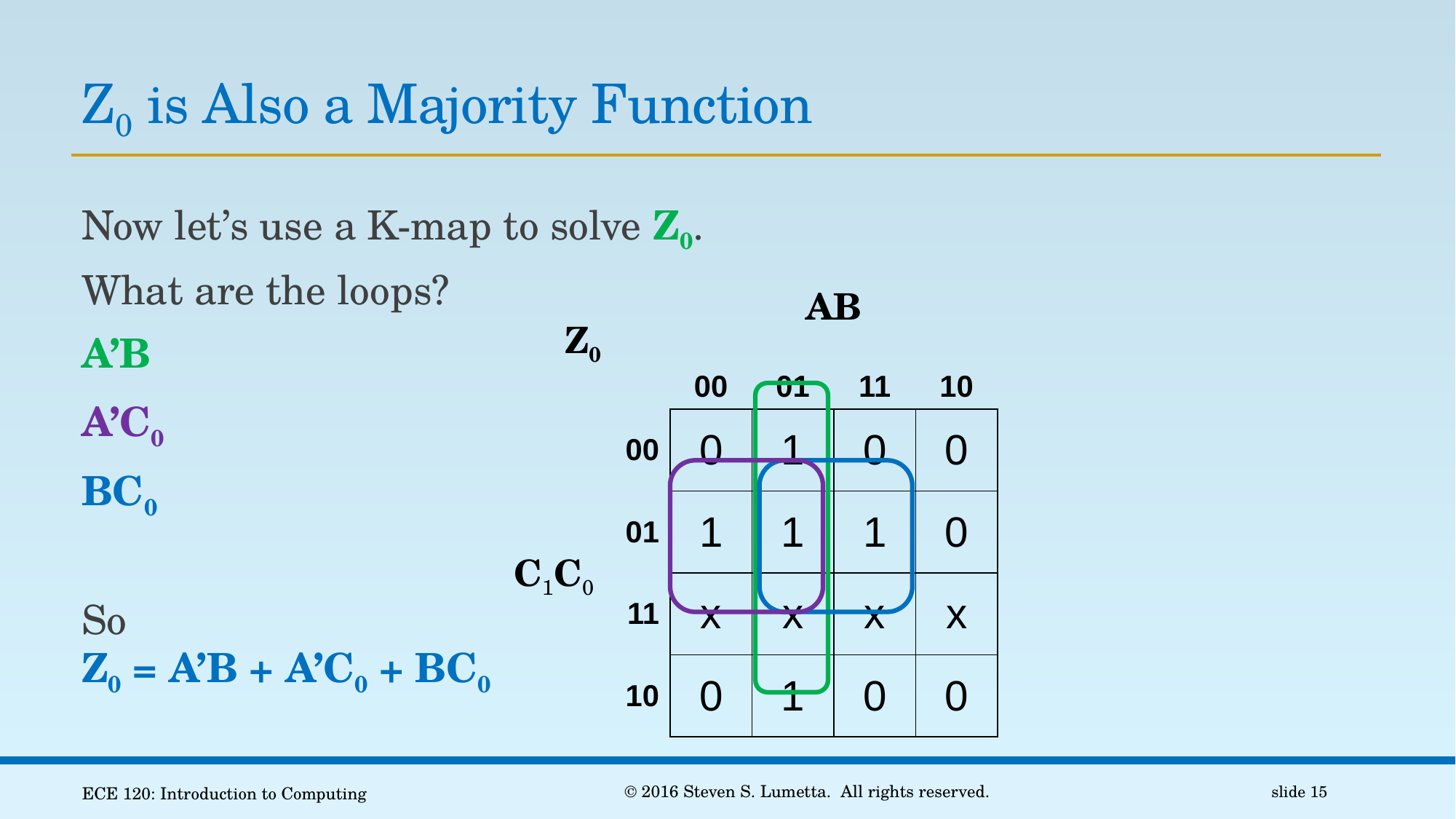

# Z0 is Also a Majority Function
Now let’s use a K-map to solve Z0.
What are the loops?
A’B
A’C0
BC0

So
Z0 = A’B + A’C0 + BC0

| Z0 |  | AB |  |  |  |
| --- | --- | --- | --- | --- | --- |
|  |  | 00 | 01 | 11 | 10 |
| C1C0 | 00 | 0 | 1 | 0 | 0 |
|  | 01 | 1 | 1 | 1 | 0 |
|  | 11 | x | x | x | x |
|  | 10 | 0 | 1 | 0 | 0 |

ECE 120: Introduction to Computing
© 2016 Steven S. Lumetta.  All rights reserved.
slide 15